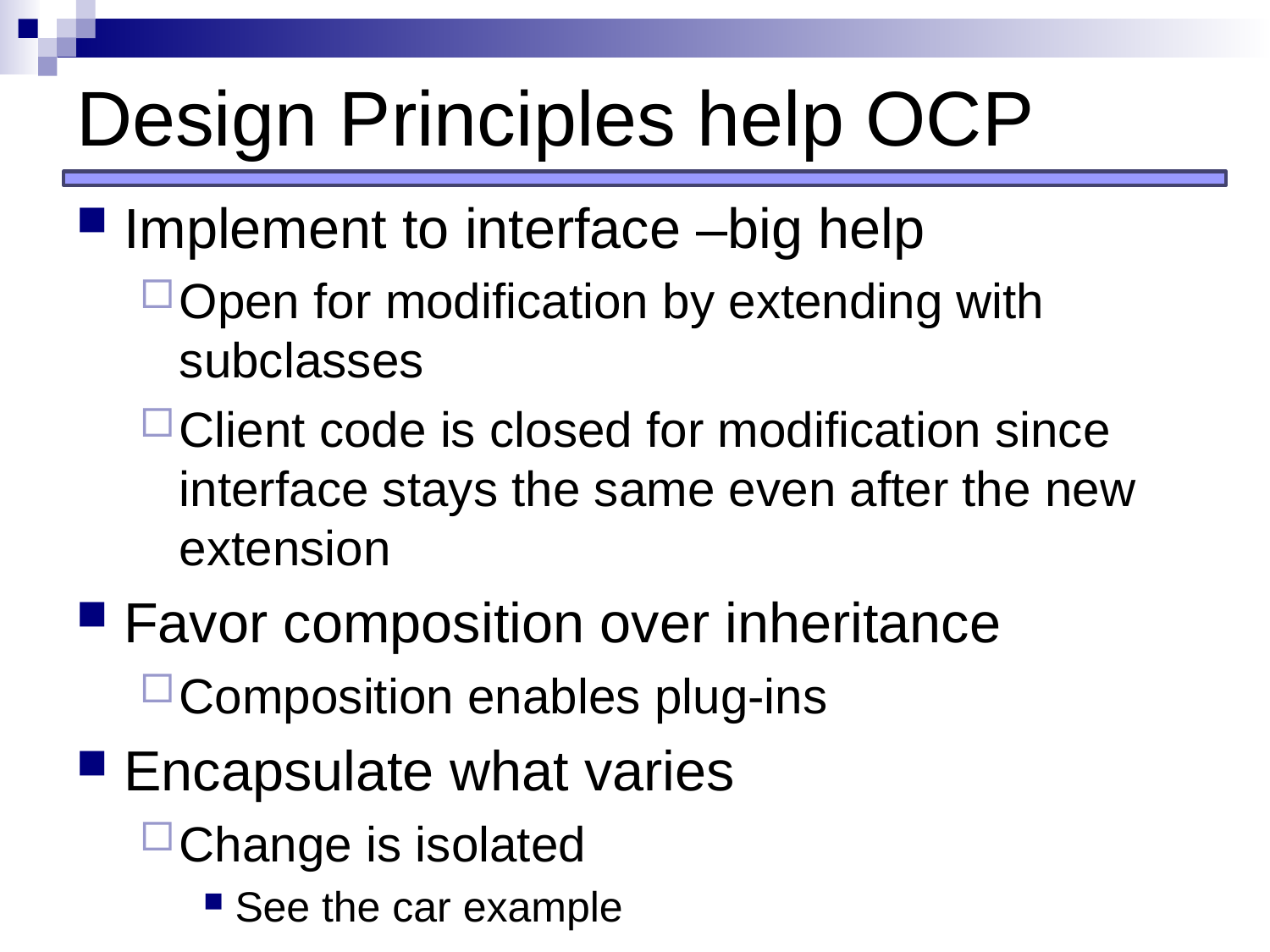

# Design Principles help OCP
Implement to interface –big help
Open for modification by extending with subclasses
Client code is closed for modification since interface stays the same even after the new extension
Favor composition over inheritance
Composition enables plug-ins
Encapsulate what varies
Change is isolated
See the car example